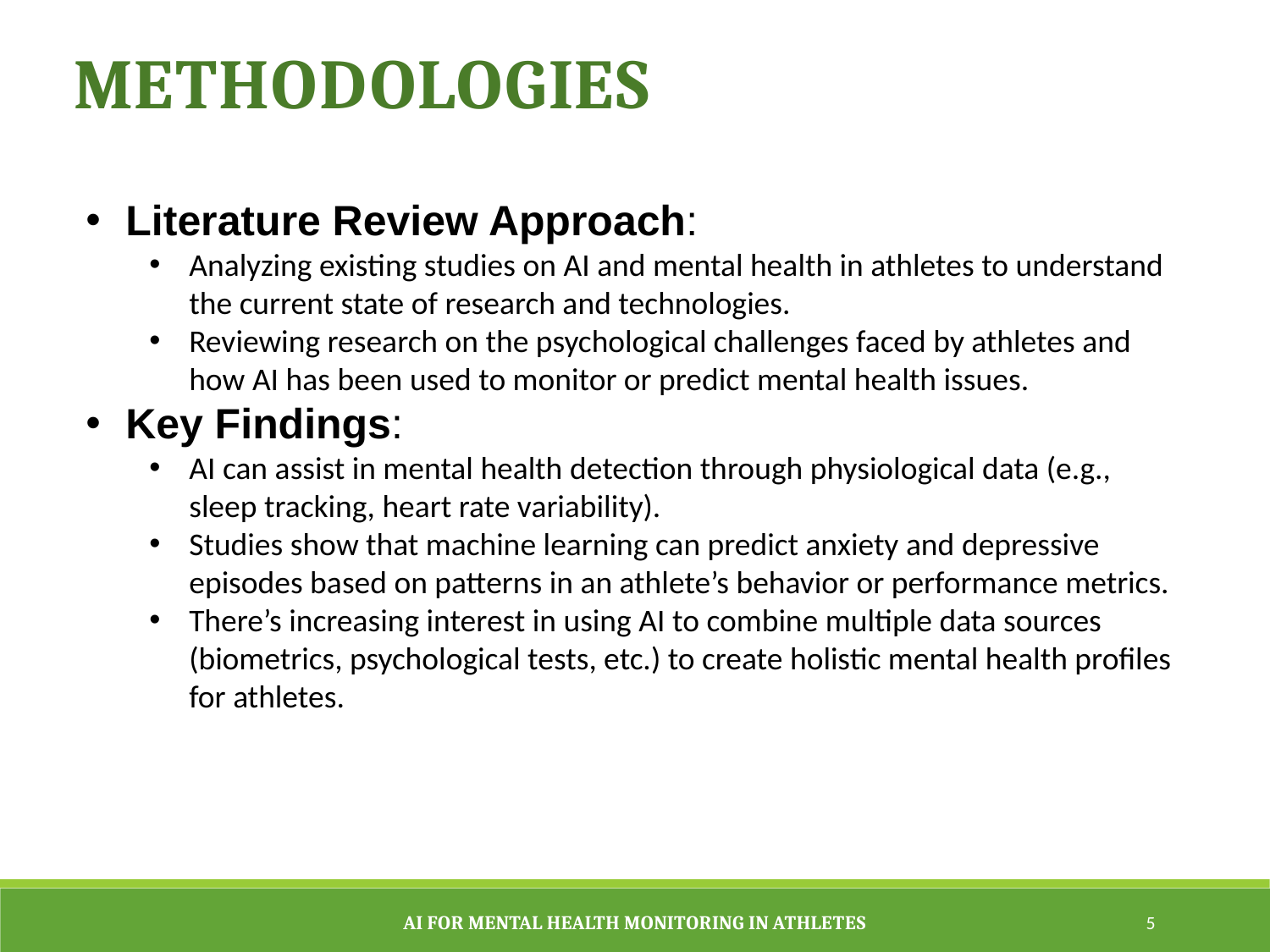

METHODOLOGIES
Literature Review Approach:
Analyzing existing studies on AI and mental health in athletes to understand the current state of research and technologies.
Reviewing research on the psychological challenges faced by athletes and how AI has been used to monitor or predict mental health issues.
Key Findings:
AI can assist in mental health detection through physiological data (e.g., sleep tracking, heart rate variability).
Studies show that machine learning can predict anxiety and depressive episodes based on patterns in an athlete’s behavior or performance metrics.
There’s increasing interest in using AI to combine multiple data sources (biometrics, psychological tests, etc.) to create holistic mental health profiles for athletes.
AI for Mental Health Monitoring in Athletes
5